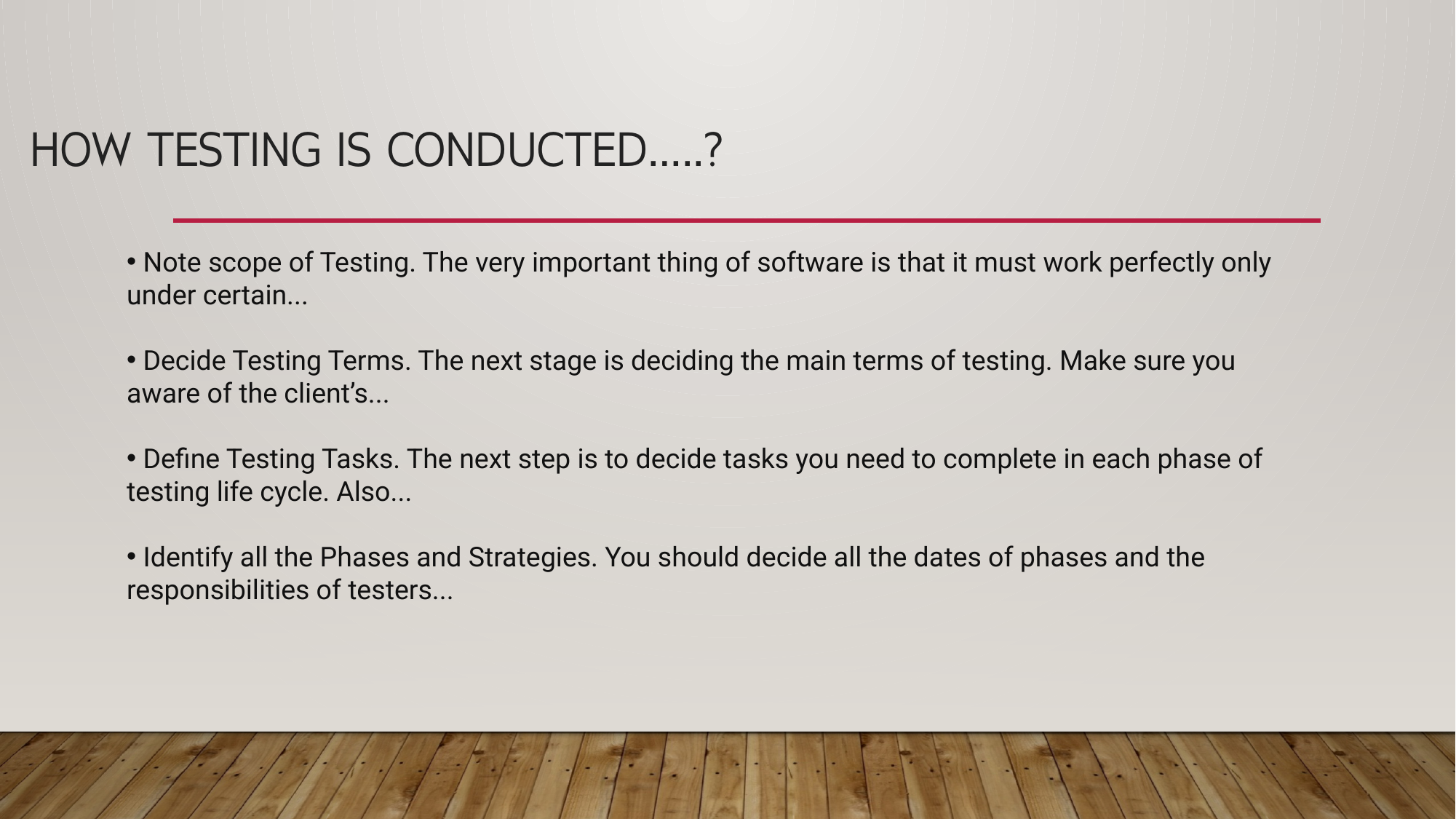

# How testing is conducted…..?
 Note scope of Testing. The very important thing of software is that it must work perfectly only under certain...

 Decide Testing Terms. The next stage is deciding the main terms of testing. Make sure you aware of the client’s...

 Define Testing Tasks. The next step is to decide tasks you need to complete in each phase of testing life cycle. Also...

 Identify all the Phases and Strategies. You should decide all the dates of phases and the responsibilities of testers...